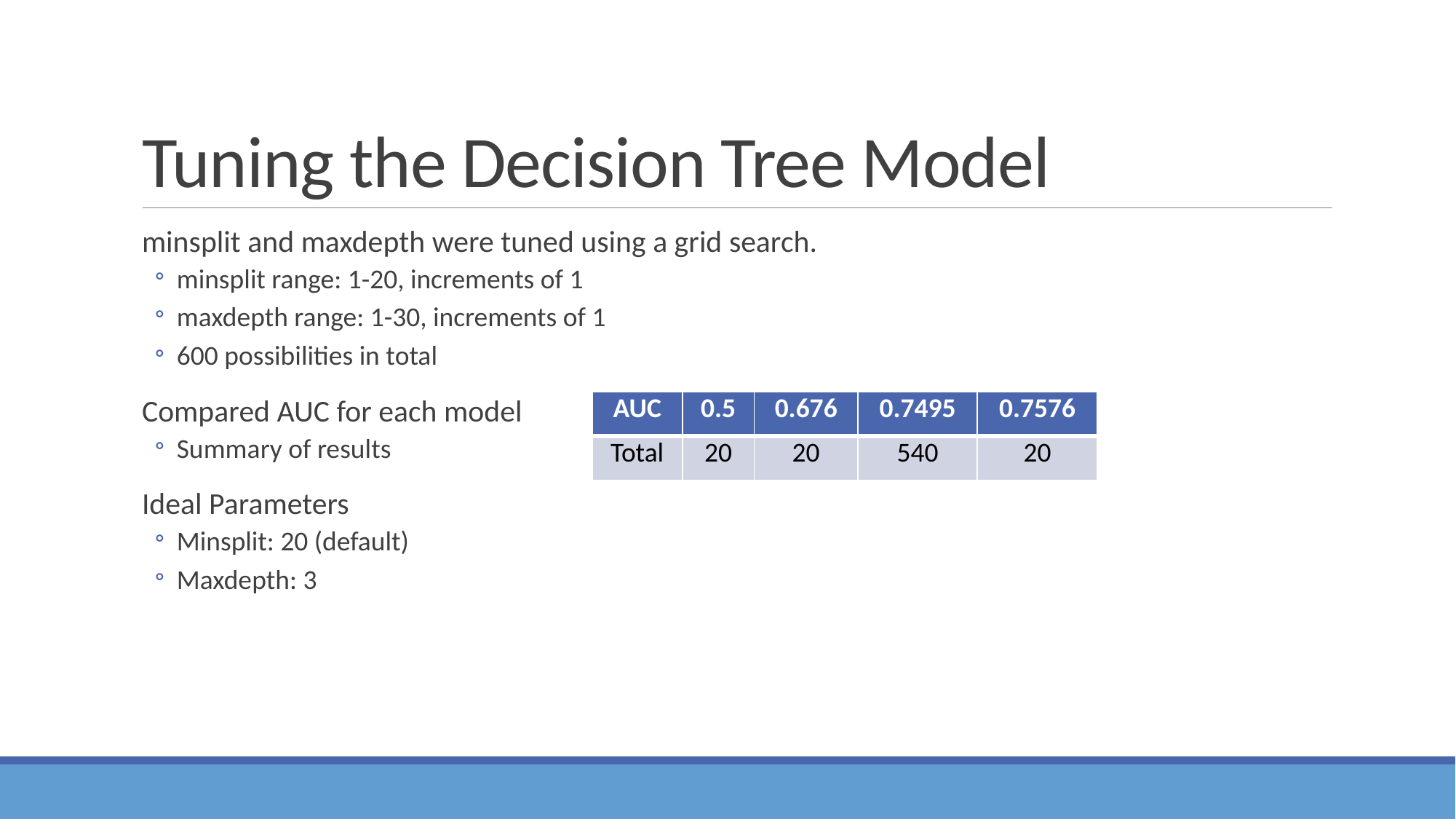

# Tuning the Decision Tree Model
minsplit and maxdepth were tuned using a grid search.
minsplit range: 1-20, increments of 1
maxdepth range: 1-30, increments of 1
600 possibilities in total
Compared AUC for each model
Summary of results
Ideal Parameters
Minsplit: 20 (default)
Maxdepth: 3
| AUC | 0.5 | 0.676 | 0.7495 | 0.7576 |
| --- | --- | --- | --- | --- |
| Total | 20 | 20 | 540 | 20 |